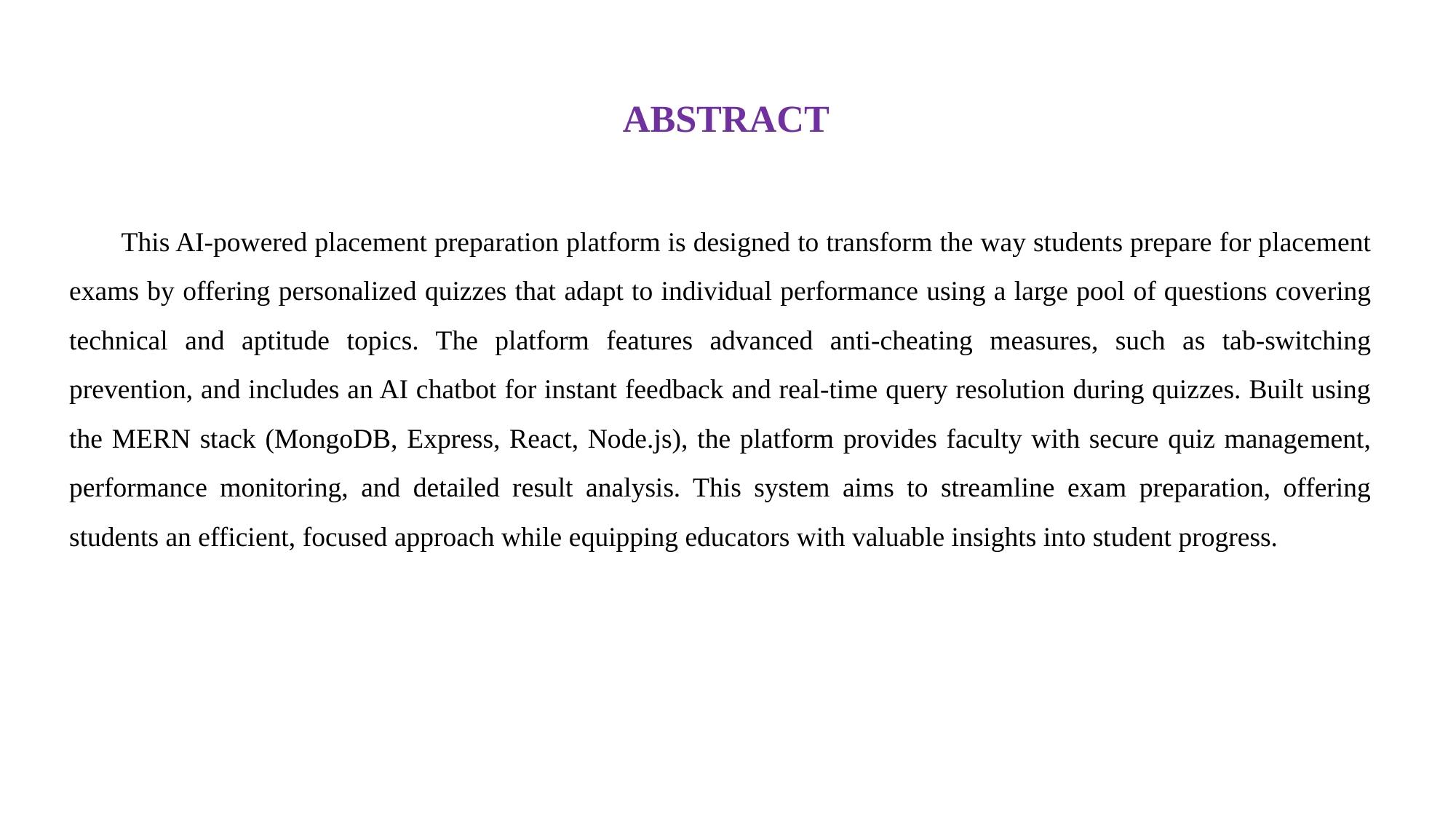

# ABSTRACT

       This AI-powered placement preparation platform is designed to transform the way students prepare for placement exams by offering personalized quizzes that adapt to individual performance using a large pool of questions covering technical and aptitude topics. The platform features advanced anti-cheating measures, such as tab-switching prevention, and includes an AI chatbot for instant feedback and real-time query resolution during quizzes. Built using the MERN stack (MongoDB, Express, React, Node.js), the platform provides faculty with secure quiz management, performance monitoring, and detailed result analysis. This system aims to streamline exam preparation, offering students an efficient, focused approach while equipping educators with valuable insights into student progress.